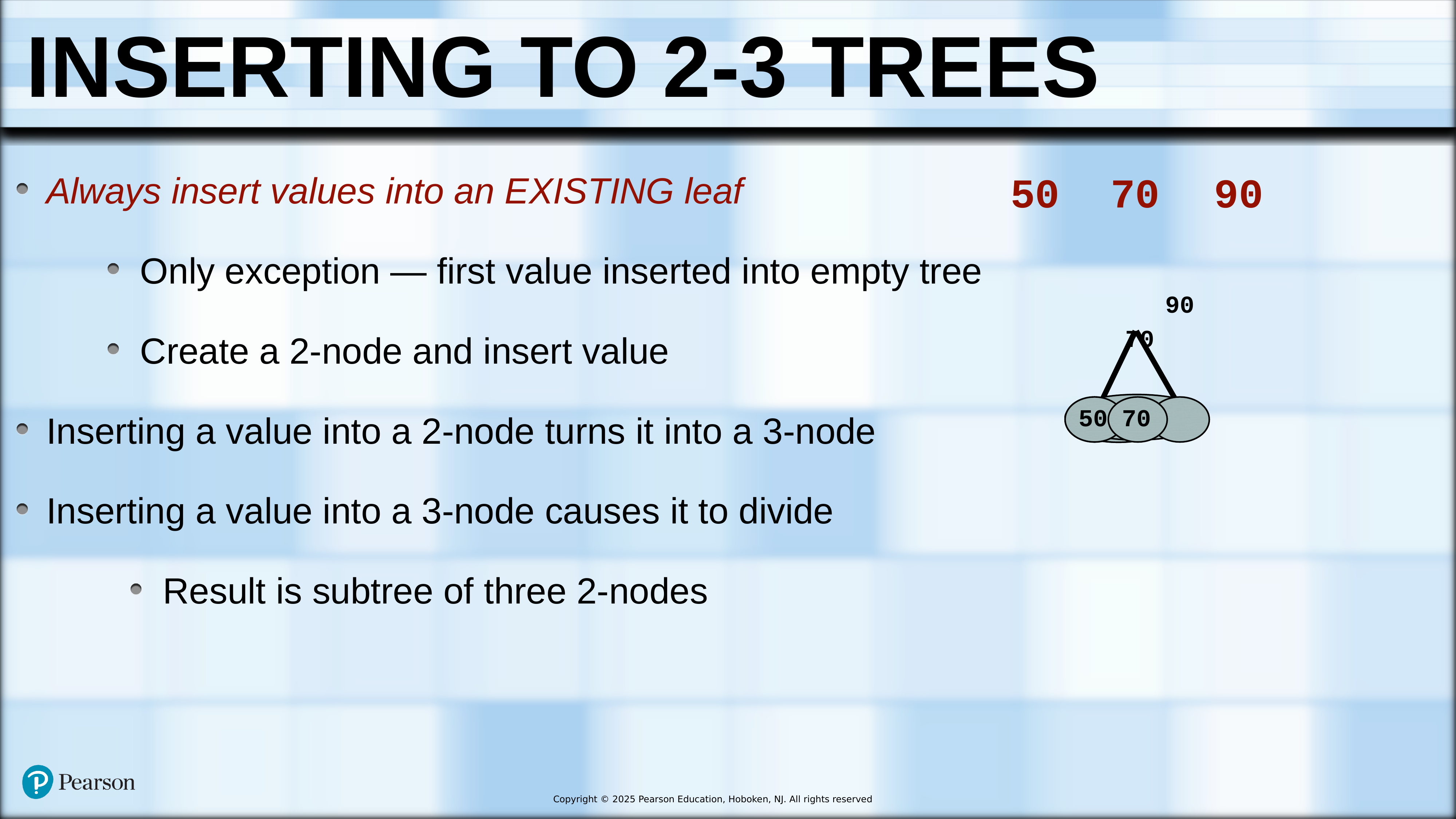

# Inserting to 2-3 Trees
Always insert values into an EXISTING leaf
Only exception — first value inserted into empty tree
Create a 2-node and insert value
Inserting a value into a 2-node turns it into a 3-node
Inserting a value into a 3-node causes it to divide
Result is subtree of three 2-nodes
50
70
90
90
70

50
50
70